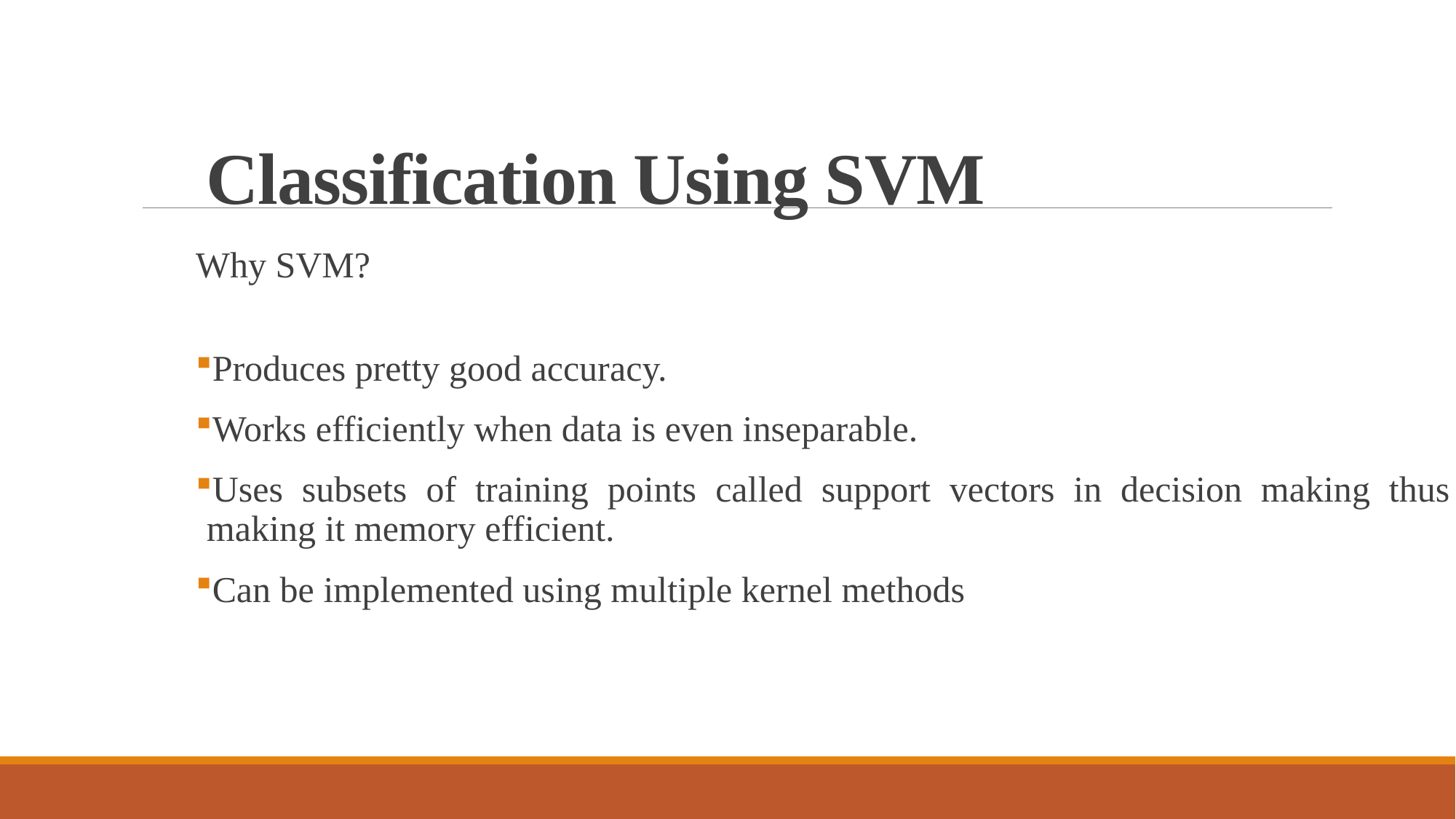

# Classification Using SVM
Why SVM?

Produces pretty good accuracy.
Works efficiently when data is even inseparable.
Uses subsets of training points called support vectors in decision making thus making it memory efficient.
Can be implemented using multiple kernel methods